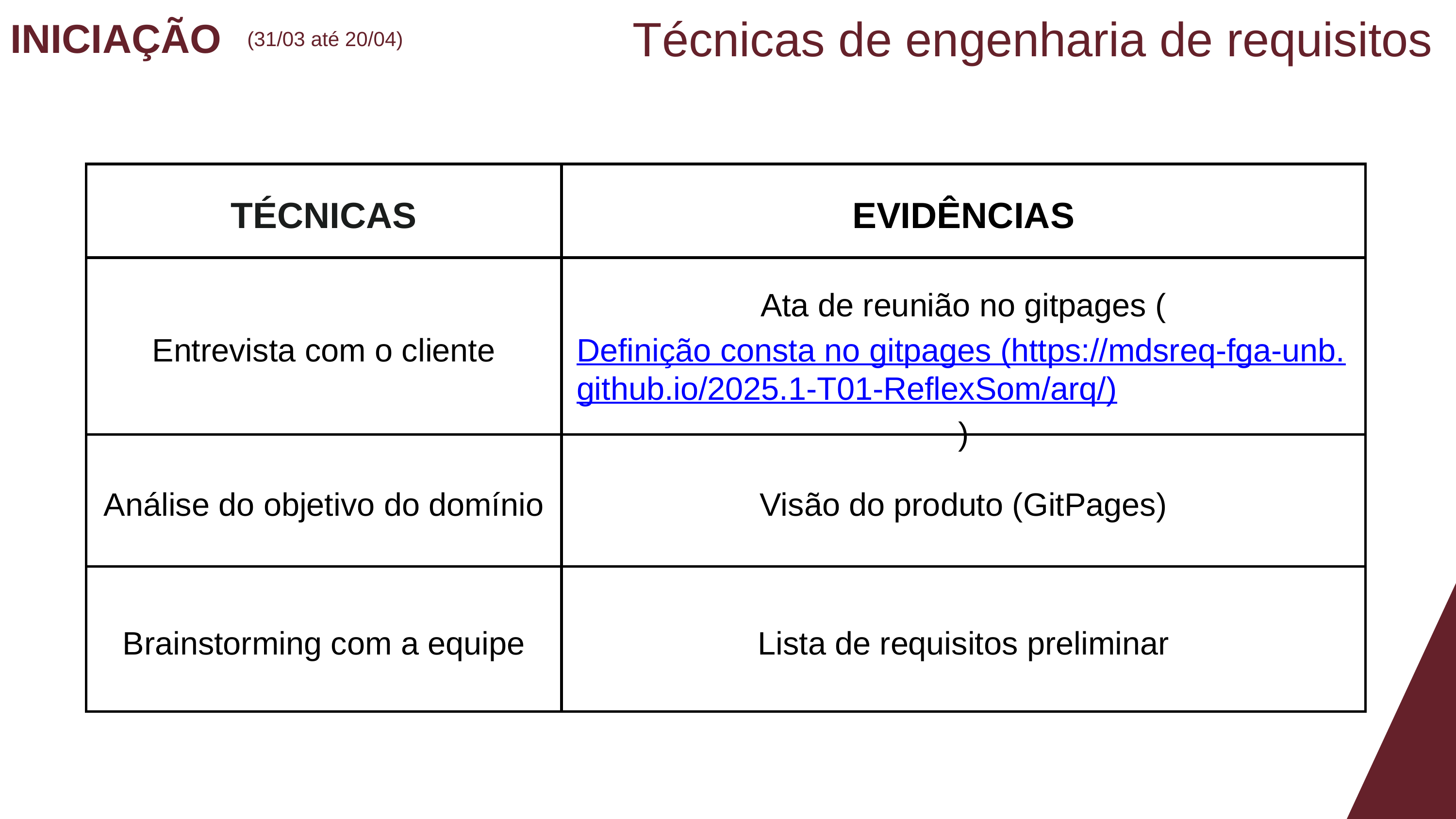

Técnicas de engenharia de requisitos
INICIAÇÃO
(31/03 até 20/04)

| TÉCNICAS | EVIDÊNCIAS |
| --- | --- |
| Entrevista com o cliente | Ata de reunião no gitpages (Definição consta no gitpages (https://mdsreq-fga-unb.github.io/2025.1-T01-ReflexSom/arq/)) |
| Análise do objetivo do domínio | Visão do produto (GitPages) |
| Brainstorming com a equipe | Lista de requisitos preliminar |